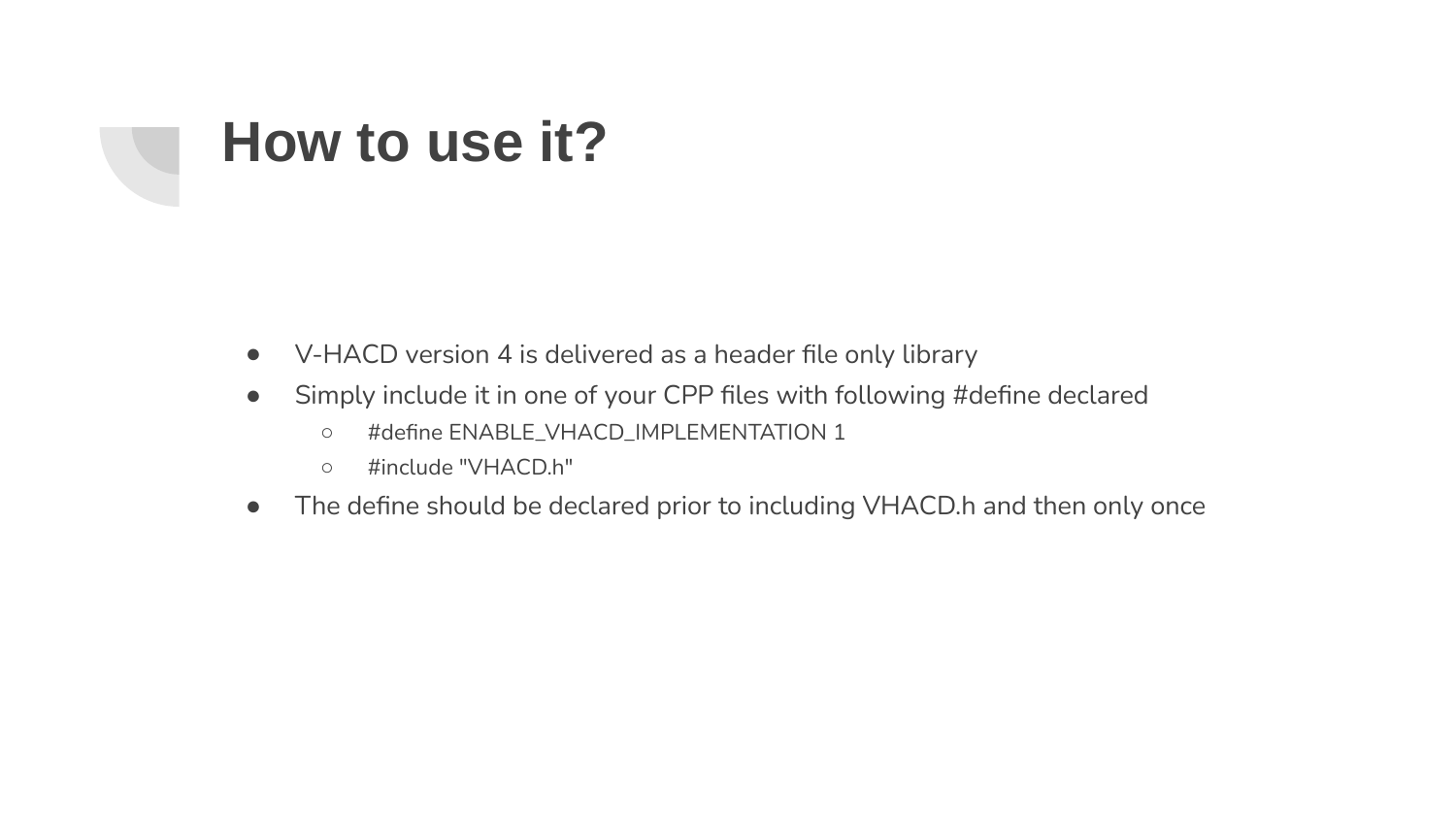

# How to use it?
V-HACD version 4 is delivered as a header file only library
Simply include it in one of your CPP files with following #define declared
#define ENABLE_VHACD_IMPLEMENTATION 1
#include "VHACD.h"
The define should be declared prior to including VHACD.h and then only once